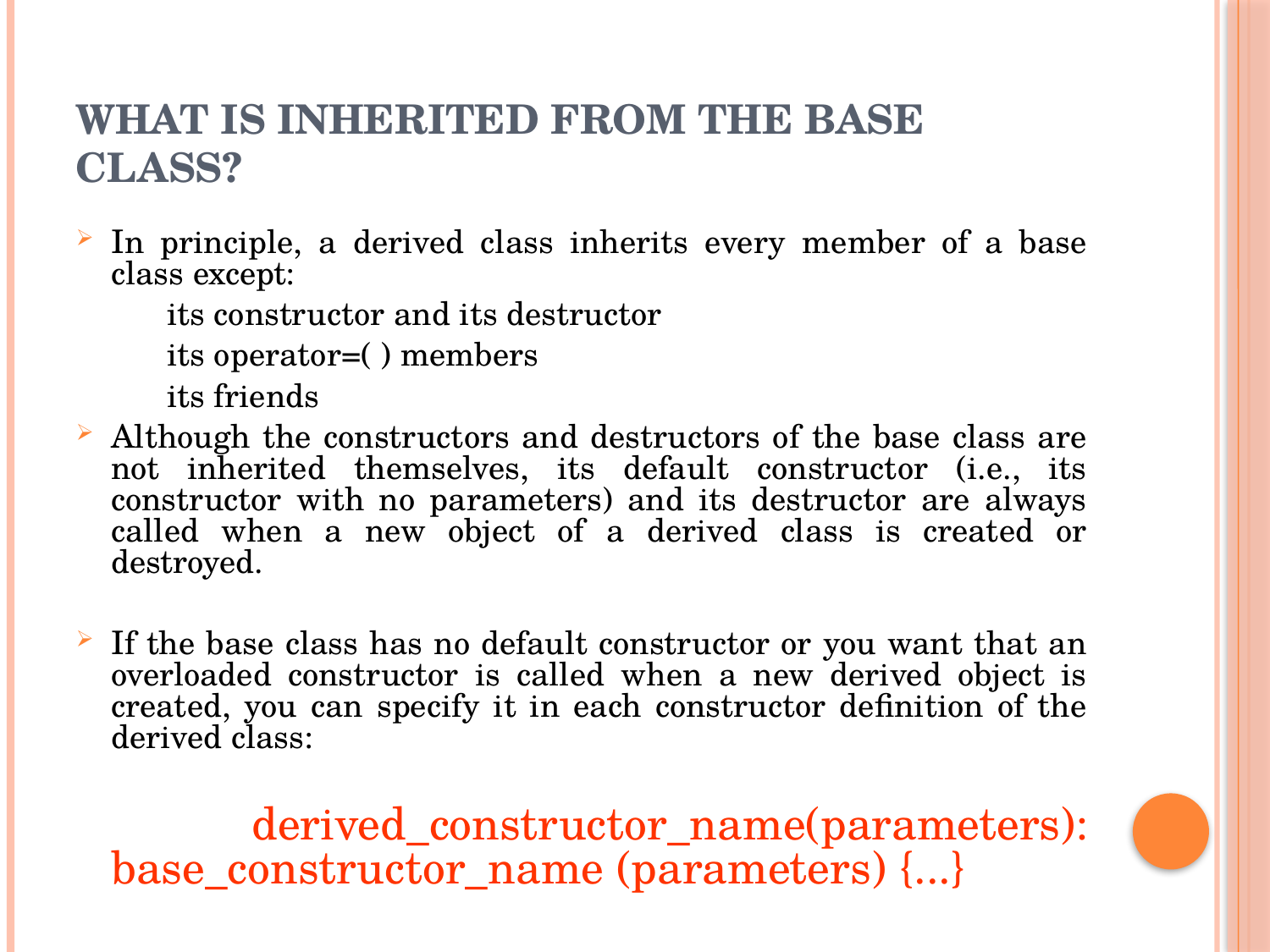

# What is inherited from the base class?
In principle, a derived class inherits every member of a base class except:
          its constructor and its destructor
          its operator=( ) members
          its friends
Although the constructors and destructors of the base class are not inherited themselves, its default constructor (i.e., its constructor with no parameters) and its destructor are always called when a new object of a derived class is created or destroyed.

If the base class has no default constructor or you want that an overloaded constructor is called when a new derived object is created, you can specify it in each constructor definition of the derived class:

    derived_constructor_name(parameters): base_constructor_name (parameters) {...}